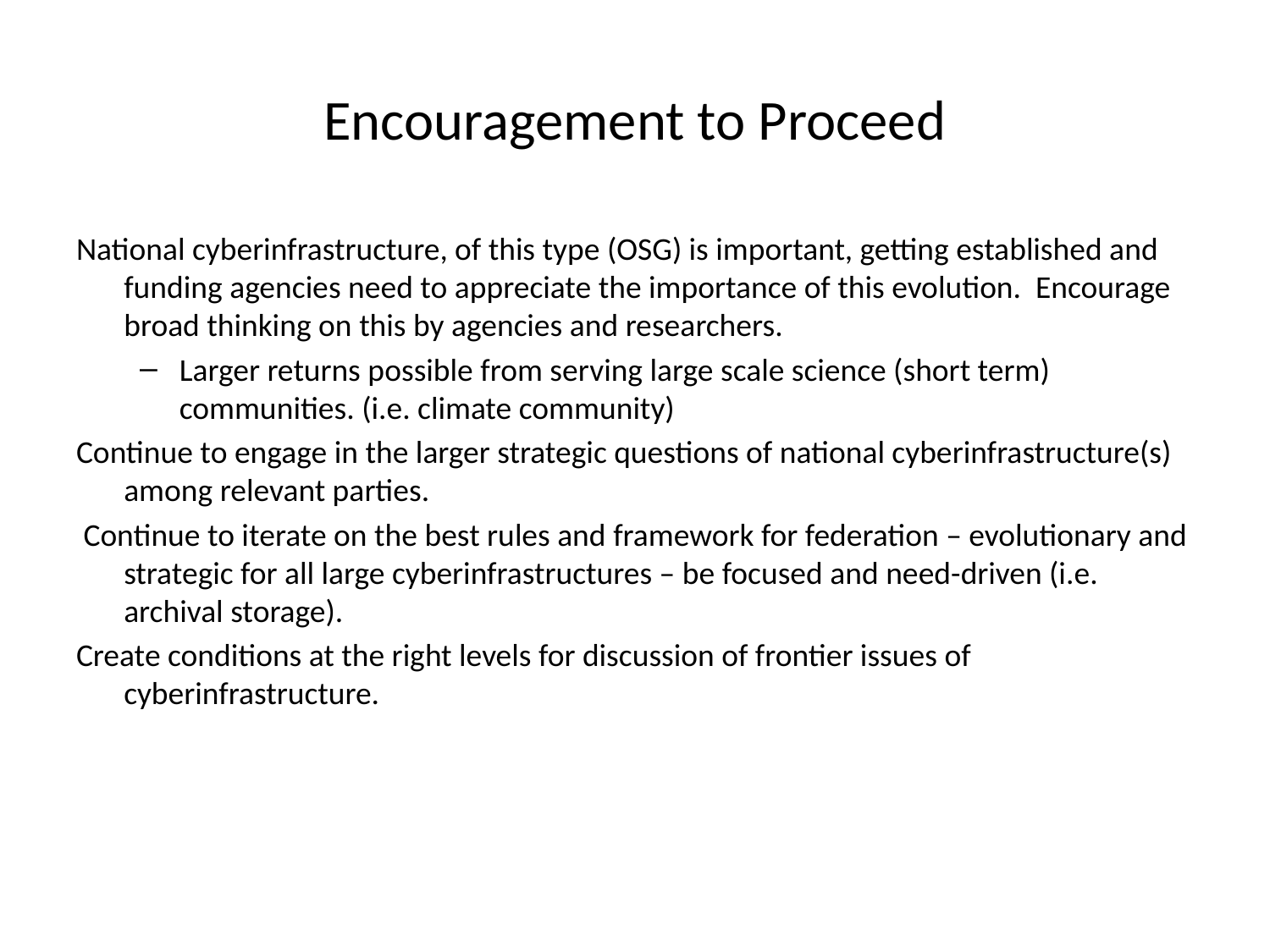

# Encouragement to Proceed
National cyberinfrastructure, of this type (OSG) is important, getting established and funding agencies need to appreciate the importance of this evolution.  Encourage broad thinking on this by agencies and researchers.
Larger returns possible from serving large scale science (short term) communities. (i.e. climate community)
Continue to engage in the larger strategic questions of national cyberinfrastructure(s) among relevant parties.
 Continue to iterate on the best rules and framework for federation – evolutionary and strategic for all large cyberinfrastructures – be focused and need-driven (i.e. archival storage).
Create conditions at the right levels for discussion of frontier issues of cyberinfrastructure.